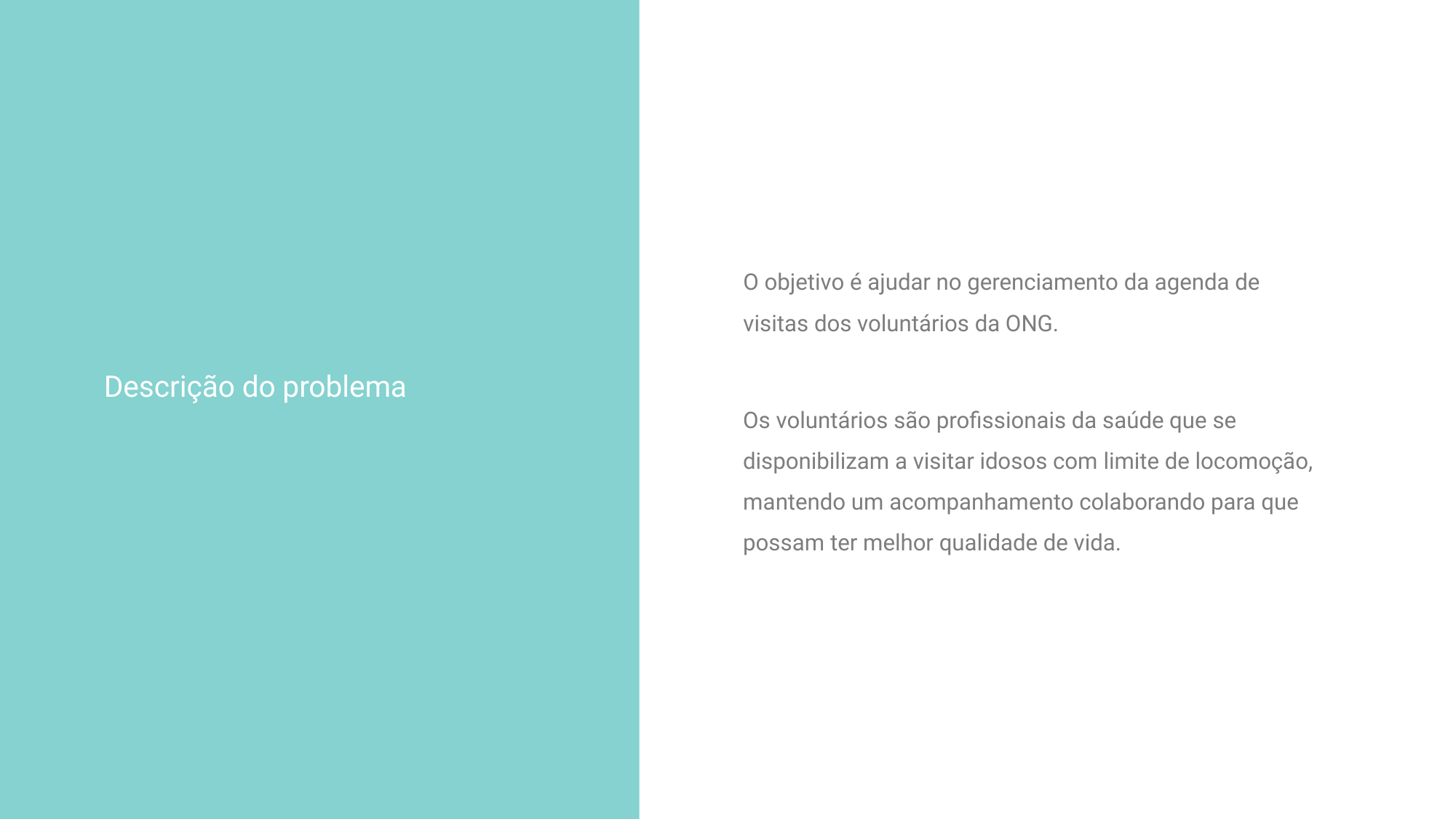

O objetivo é ajudar no gerenciamento da agenda de visitas dos voluntários da ONG.
# Descrição do problema
Os voluntários são profissionais da saúde que se disponibilizam a visitar idosos com limite de locomoção, mantendo um acompanhamento colaborando para que possam ter melhor qualidade de vida.